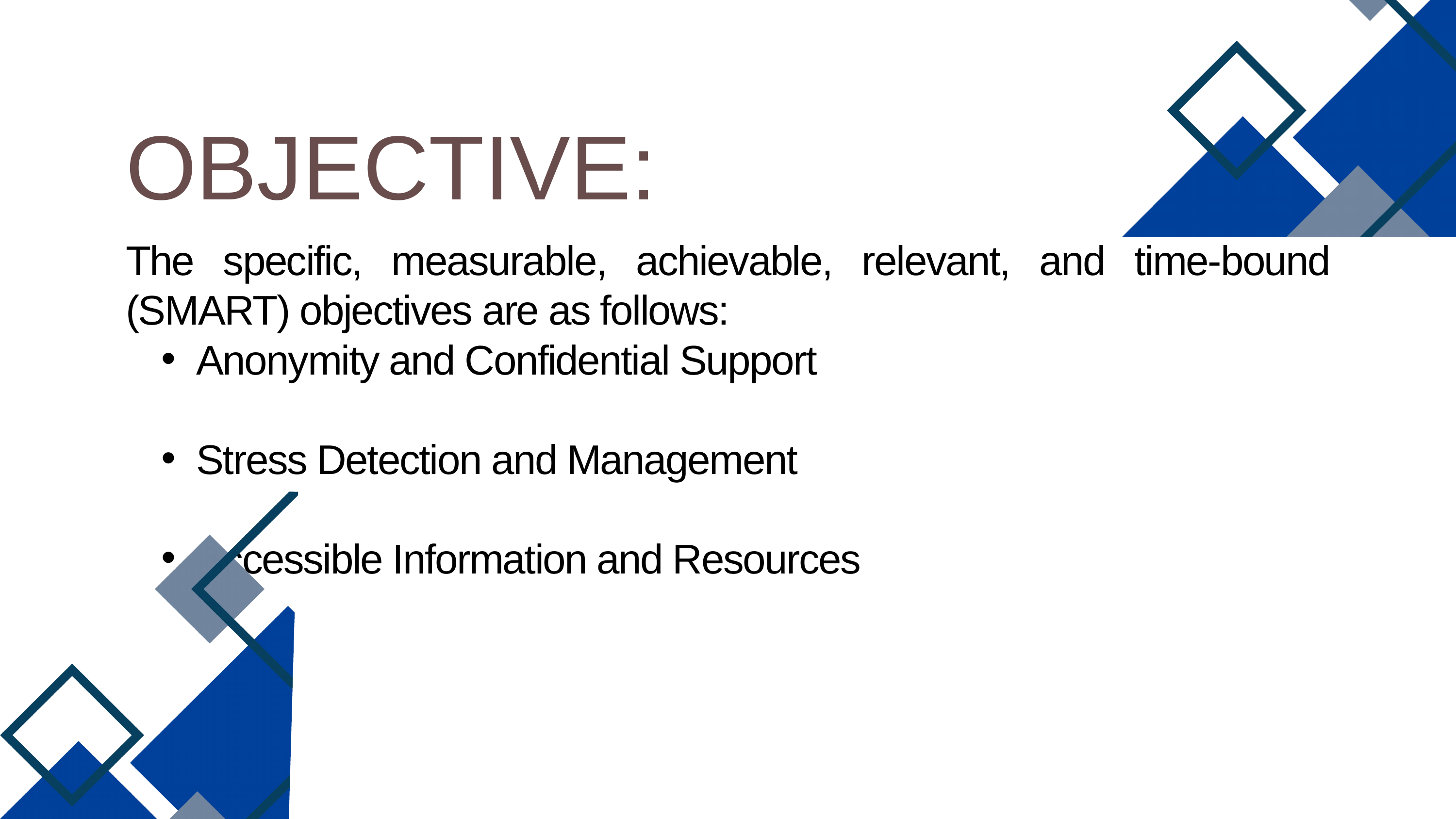

OBJECTIVE:
The specific, measurable, achievable, relevant, and time-bound (SMART) objectives are as follows:
Anonymity and Confidential Support

Stress Detection and Management

Accessible Information and Resources